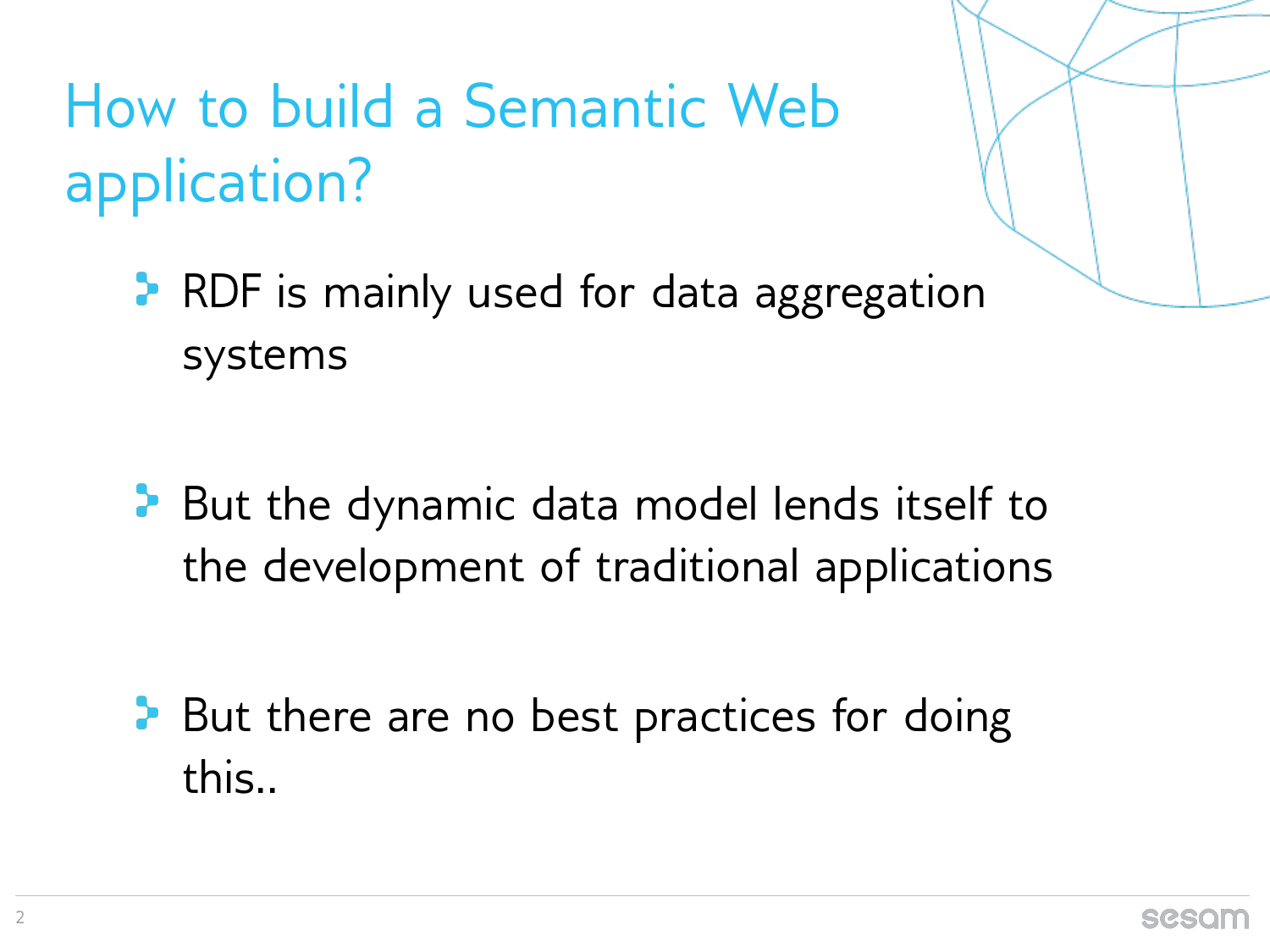

# How to build a Semantic Web application?
RDF is mainly used for data aggregation systems

But the dynamic data model lends itself to the development of traditional applications

But there are no best practices for doing this..
2